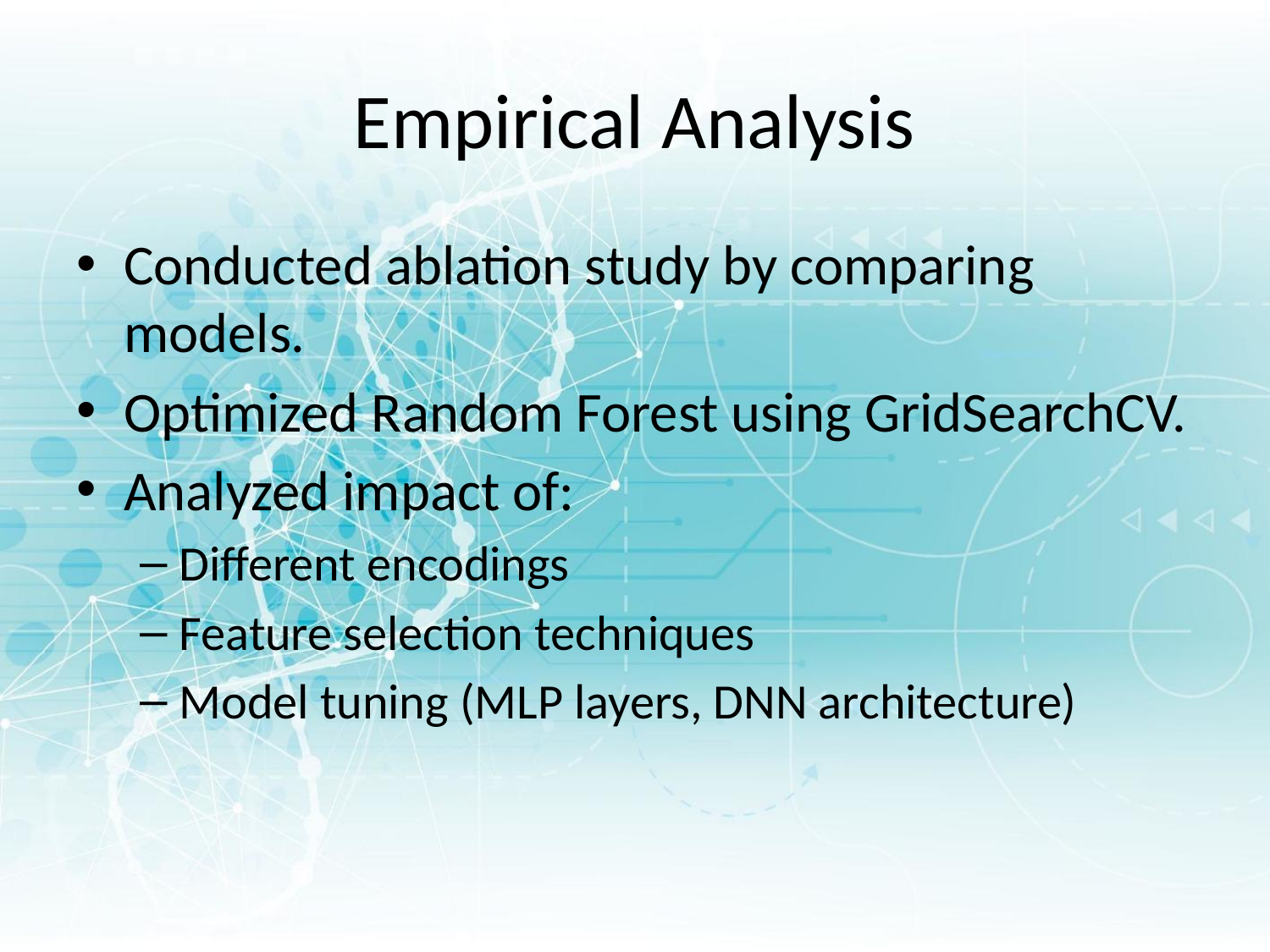

# Empirical Analysis
Conducted ablation study by comparing models.
Optimized Random Forest using GridSearchCV.
Analyzed impact of:
Different encodings
Feature selection techniques
Model tuning (MLP layers, DNN architecture)